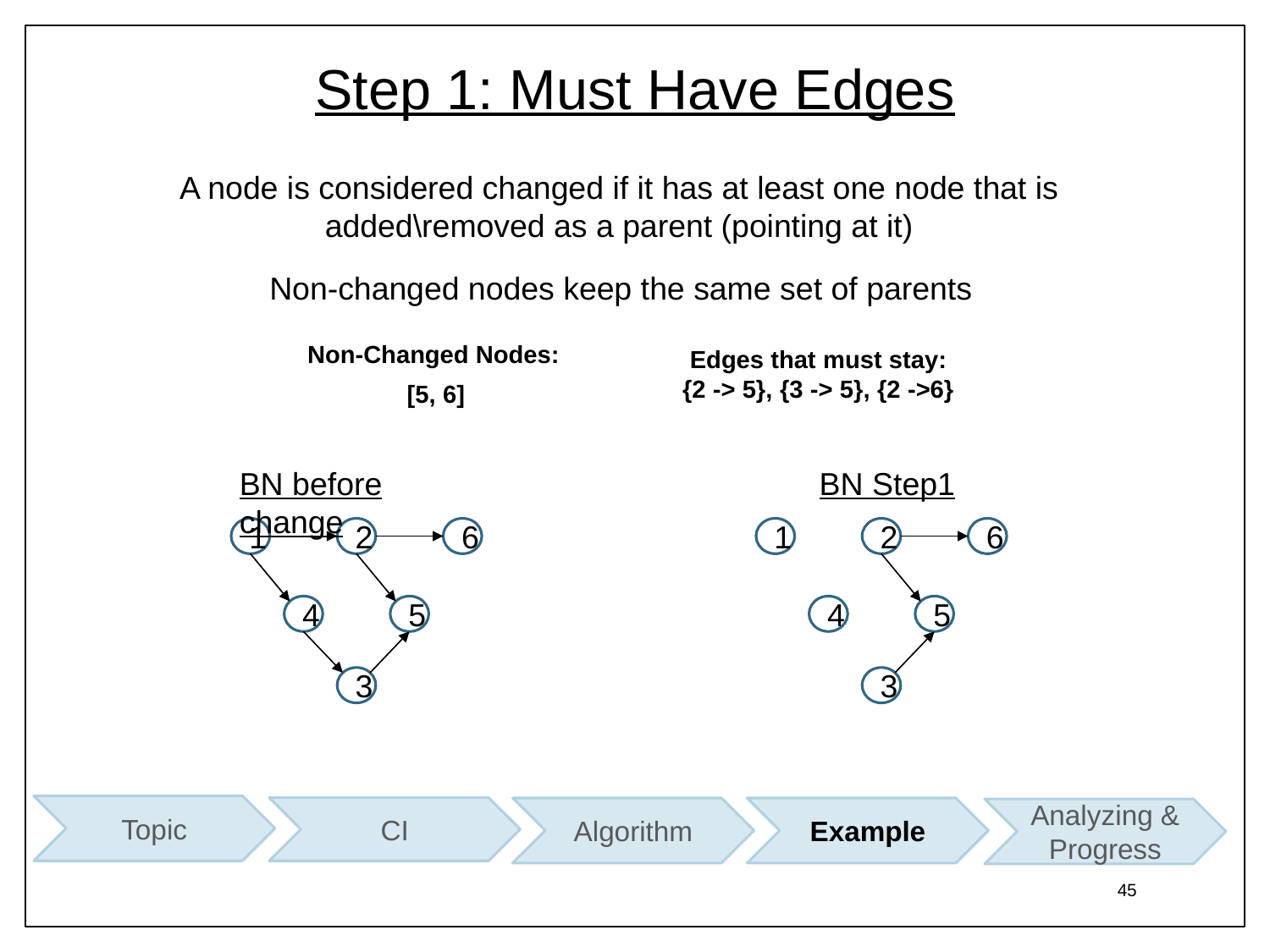

# Step 1: Must Have Edges
A node is considered changed if it has at least one node that is added\removed as a parent (pointing at it)
Non-changed nodes keep the same set of parents
Non-Changed Nodes:
[5, 6]
Edges that must stay:
{2 -> 5}, {3 -> 5}, {2 ->6}
BN before change
1
2
6
4
5
3
BN Step1
1
2
6
4
5
3
Topic
CI
Algorithm
Analyzing & Progress
Example
45